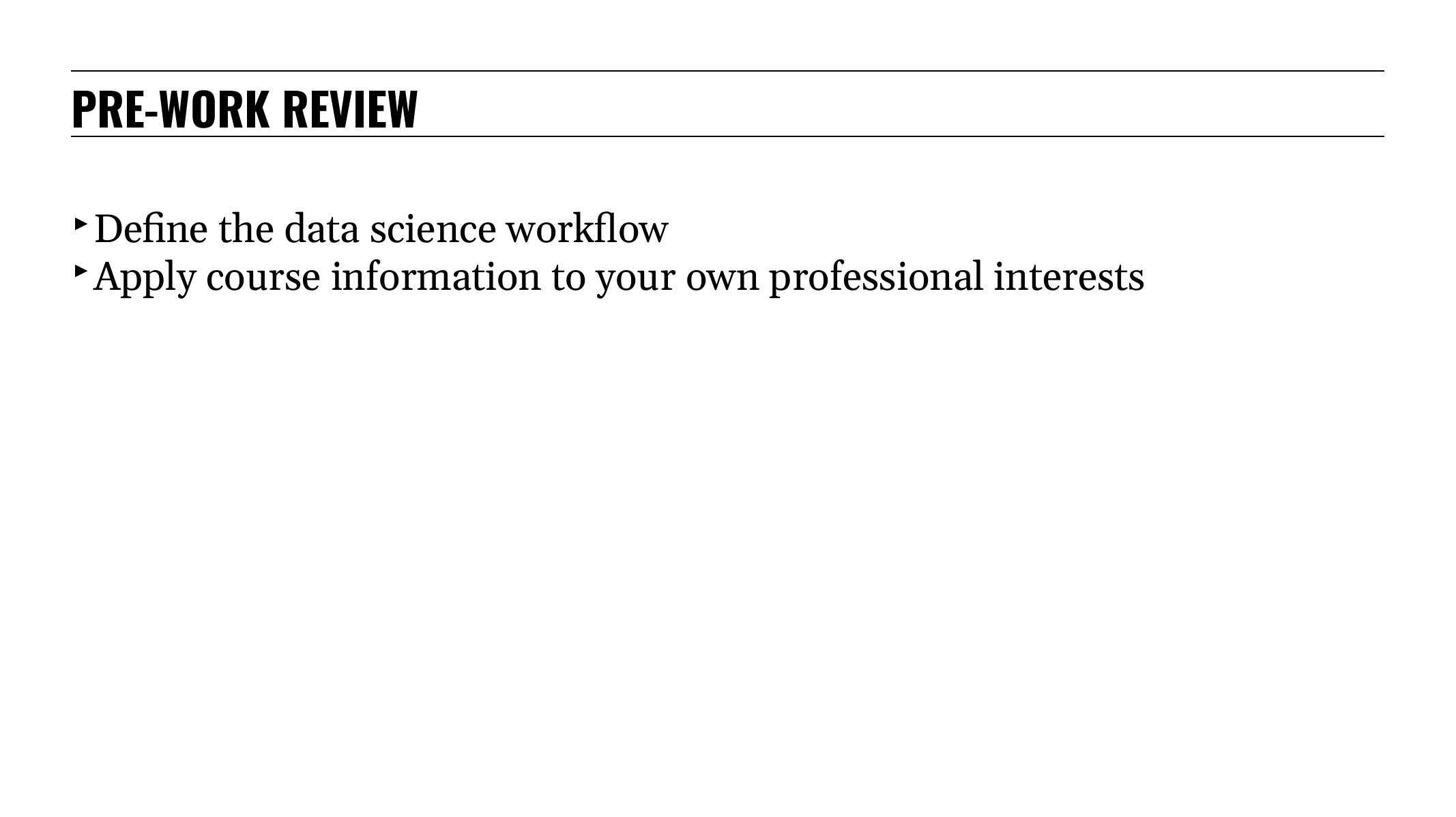

PRE-WORK REVIEW

Define the data science workflow
Apply course information to your own professional interests